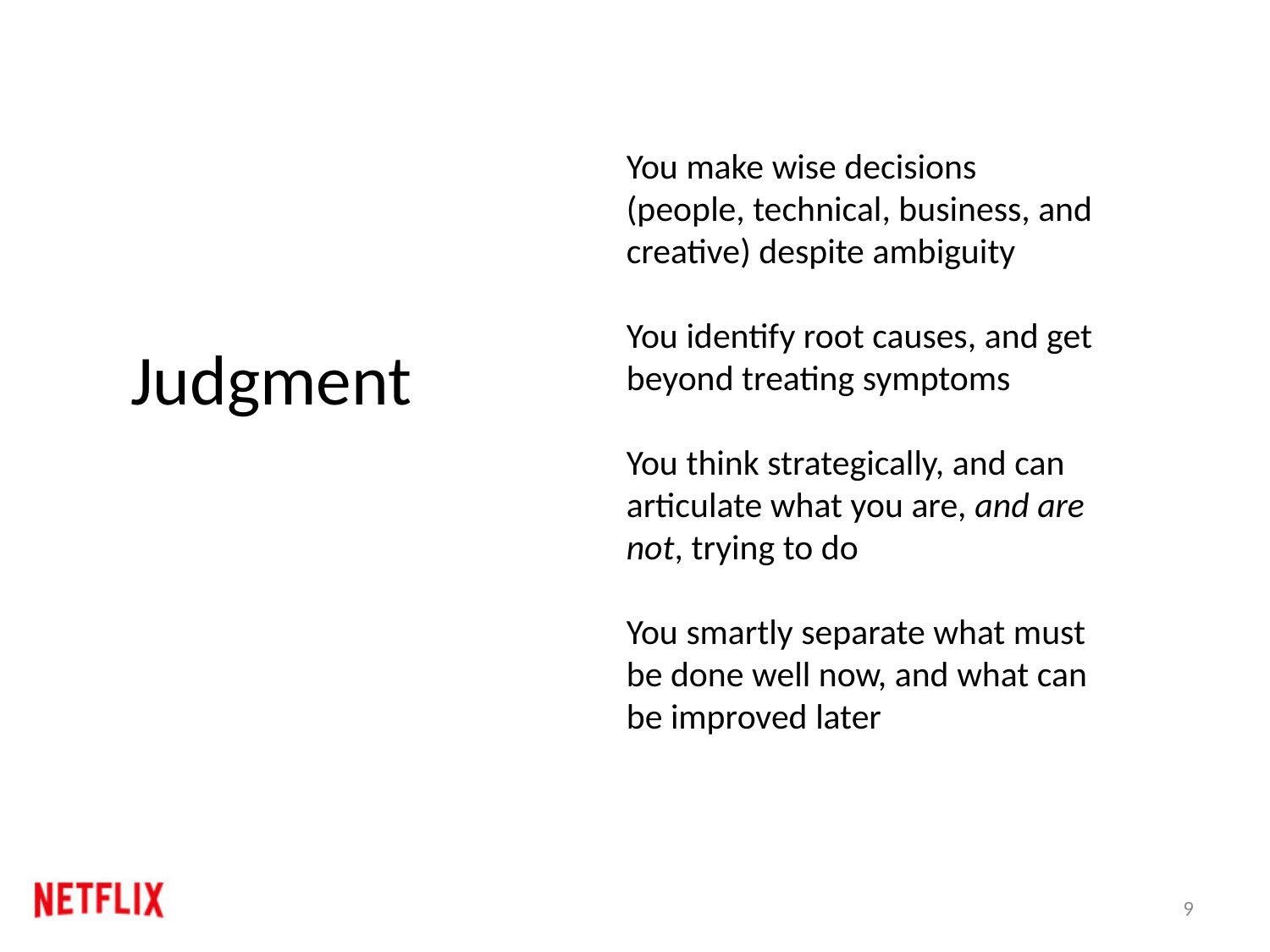

You make wise decisions (people, technical, business, and creative) despite ambiguity

You identify root causes, and get beyond treating symptoms

You think strategically, and can articulate what you are, and are not, trying to do

You smartly separate what must be done well now, and what can be improved later
Judgment
9